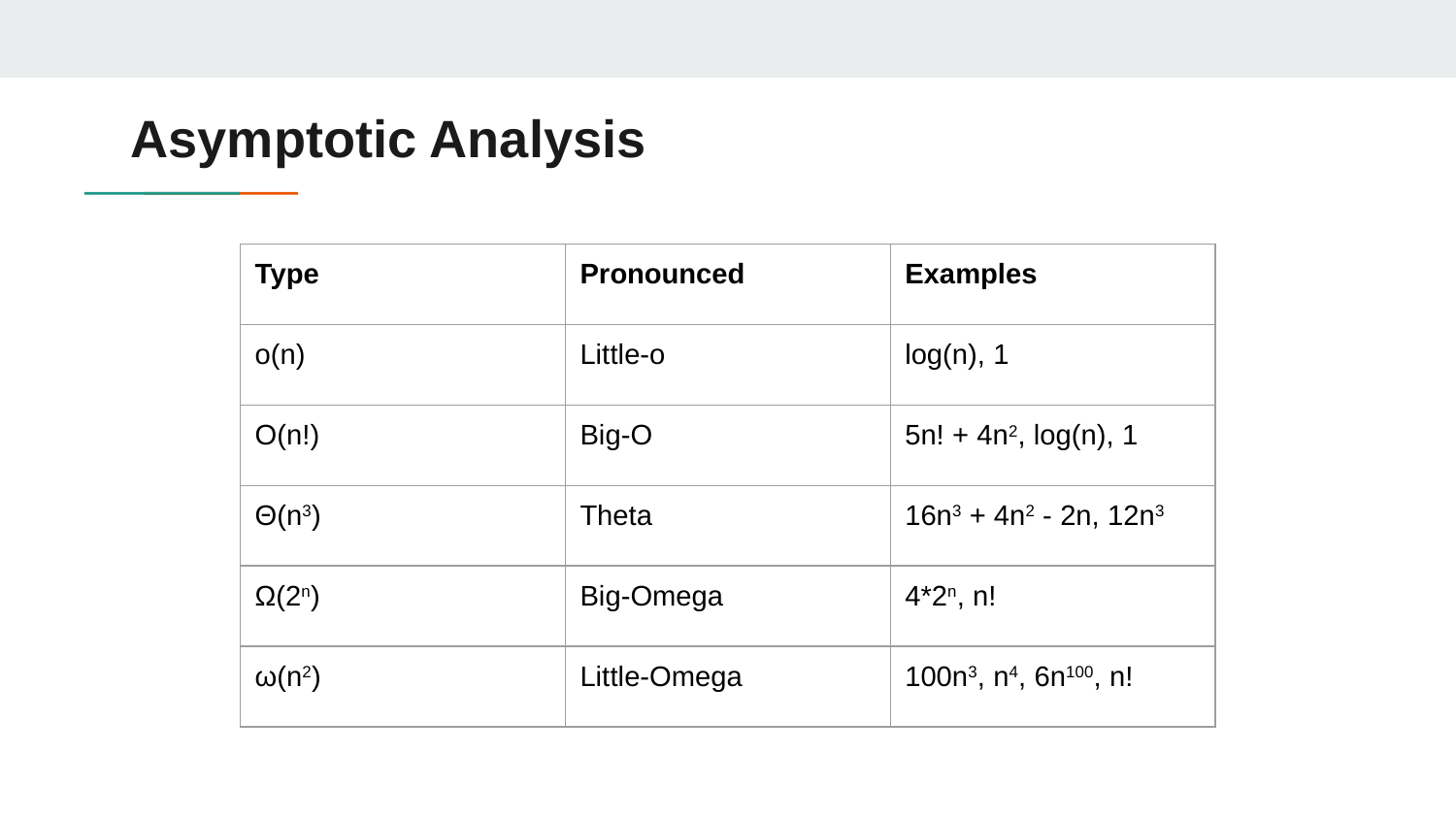

# Asymptotic Analysis

| Type | Pronounced | Examples |
| --- | --- | --- |
| o(n) | Little-o | log(n), 1 |
| O(n!) | Big-O | 5n! + 4n2, log(n), 1 |
| Θ(n3) | Theta | 16n3 + 4n2 - 2n, 12n3 |
| Ω(2n) | Big-Omega | 4\*2n, n! |
| ω(n2) | Little-Omega | 100n3, n4, 6n100, n! |